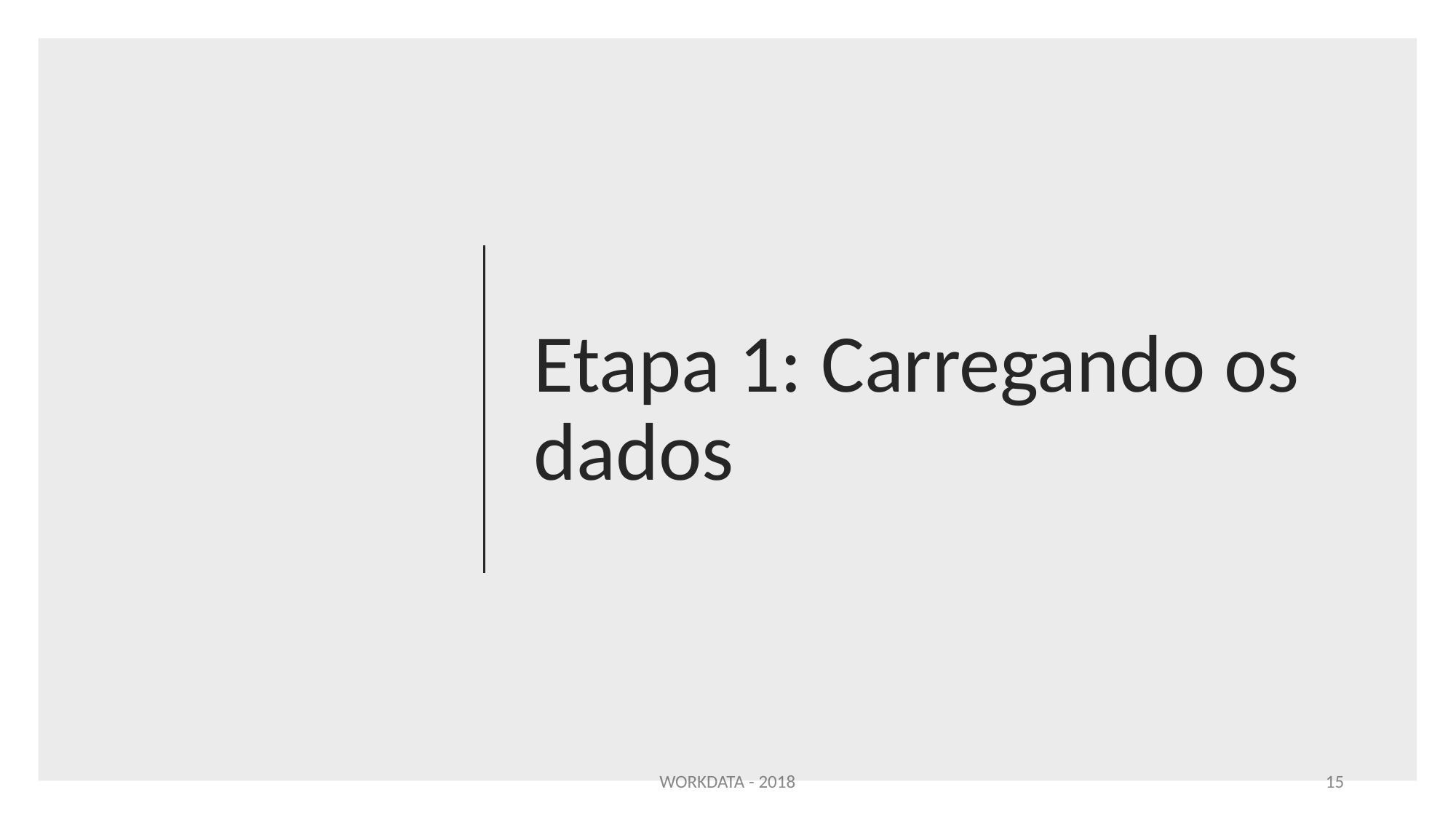

# Etapa 1: Carregando os dados
WORKDATA - 2018
15